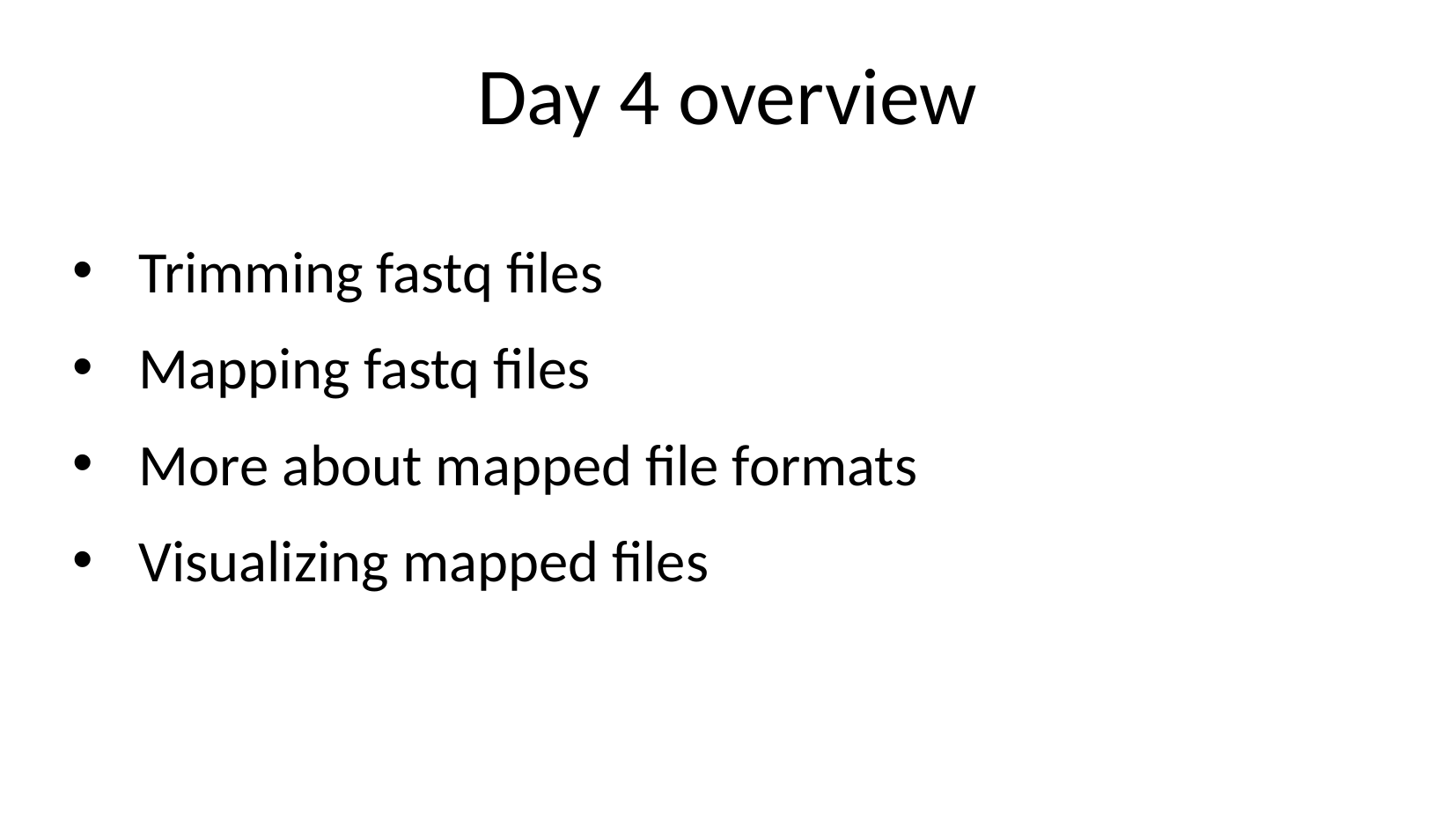

Day 4 overview
Trimming fastq files
Mapping fastq files
More about mapped file formats
Visualizing mapped files